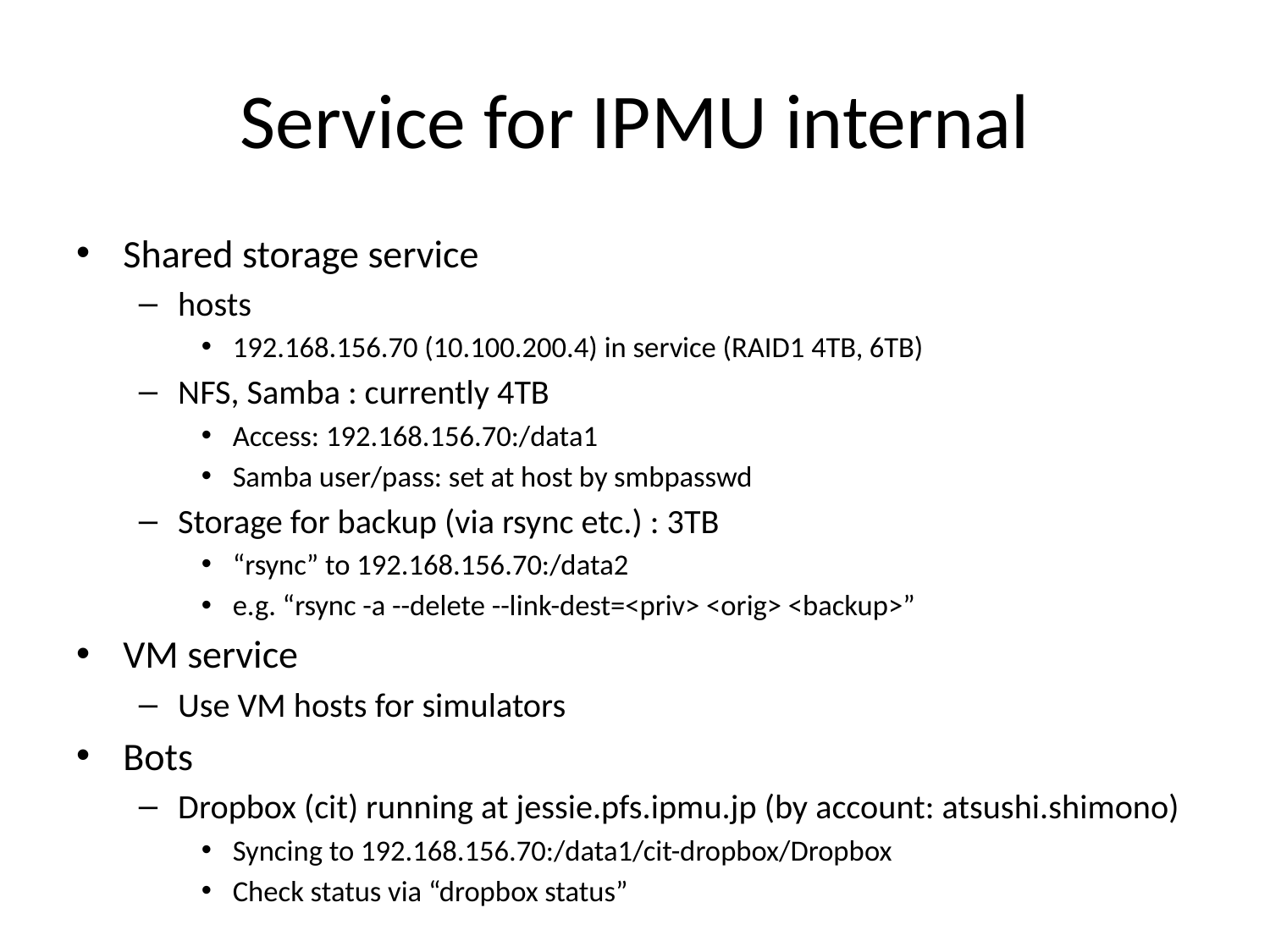

# Service for IPMU internal
Shared storage service
hosts
192.168.156.70 (10.100.200.4) in service (RAID1 4TB, 6TB)
NFS, Samba : currently 4TB
Access: 192.168.156.70:/data1
Samba user/pass: set at host by smbpasswd
Storage for backup (via rsync etc.) : 3TB
“rsync” to 192.168.156.70:/data2
e.g. “rsync -a --delete --link-dest=<priv> <orig> <backup>”
VM service
Use VM hosts for simulators
Bots
Dropbox (cit) running at jessie.pfs.ipmu.jp (by account: atsushi.shimono)
Syncing to 192.168.156.70:/data1/cit-dropbox/Dropbox
Check status via “dropbox status”